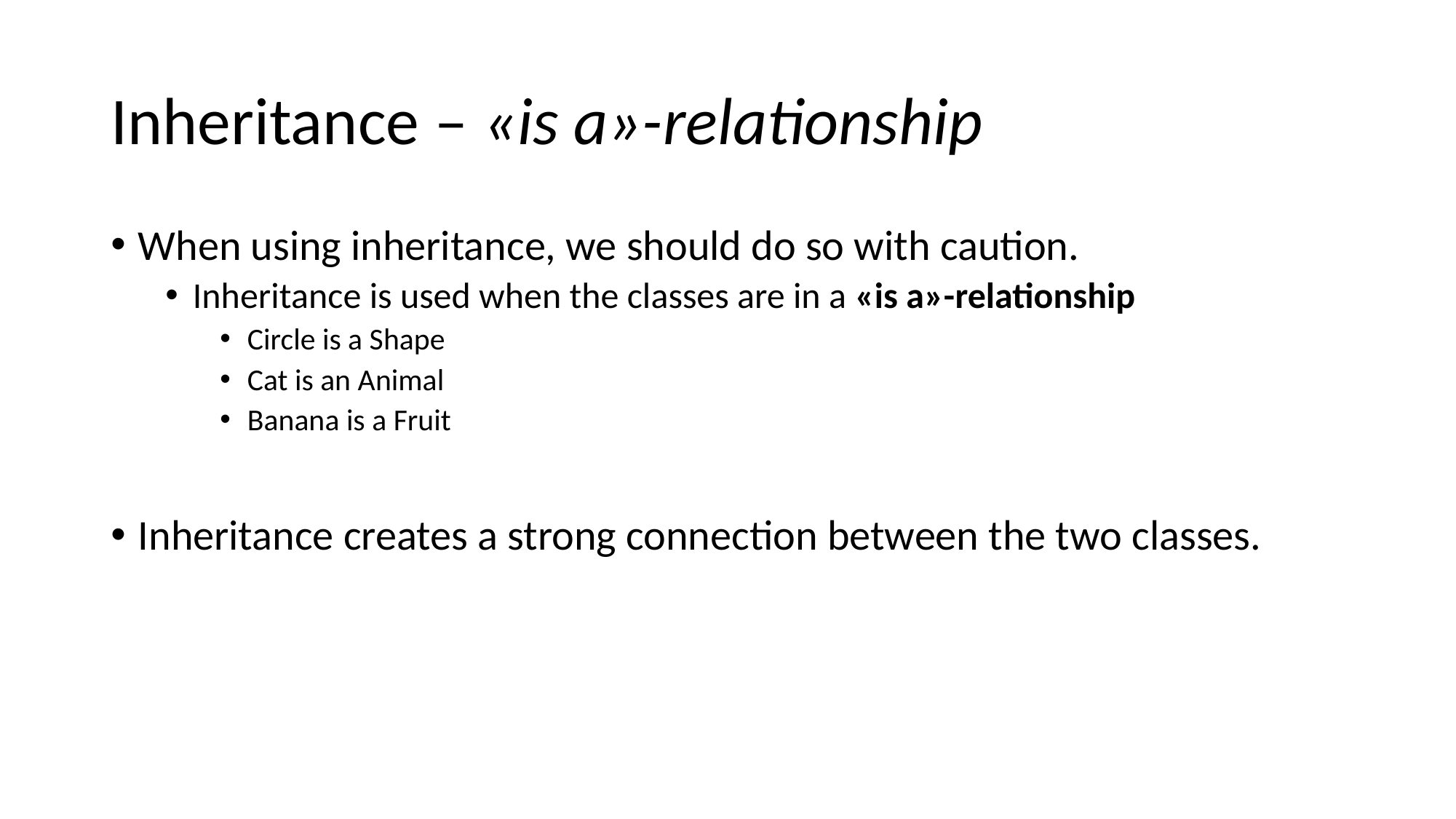

# Inheritance – «is a»-relationship
When using inheritance, we should do so with caution.
Inheritance is used when the classes are in a «is a»-relationship
Circle is a Shape
Cat is an Animal
Banana is a Fruit

Inheritance creates a strong connection between the two classes.